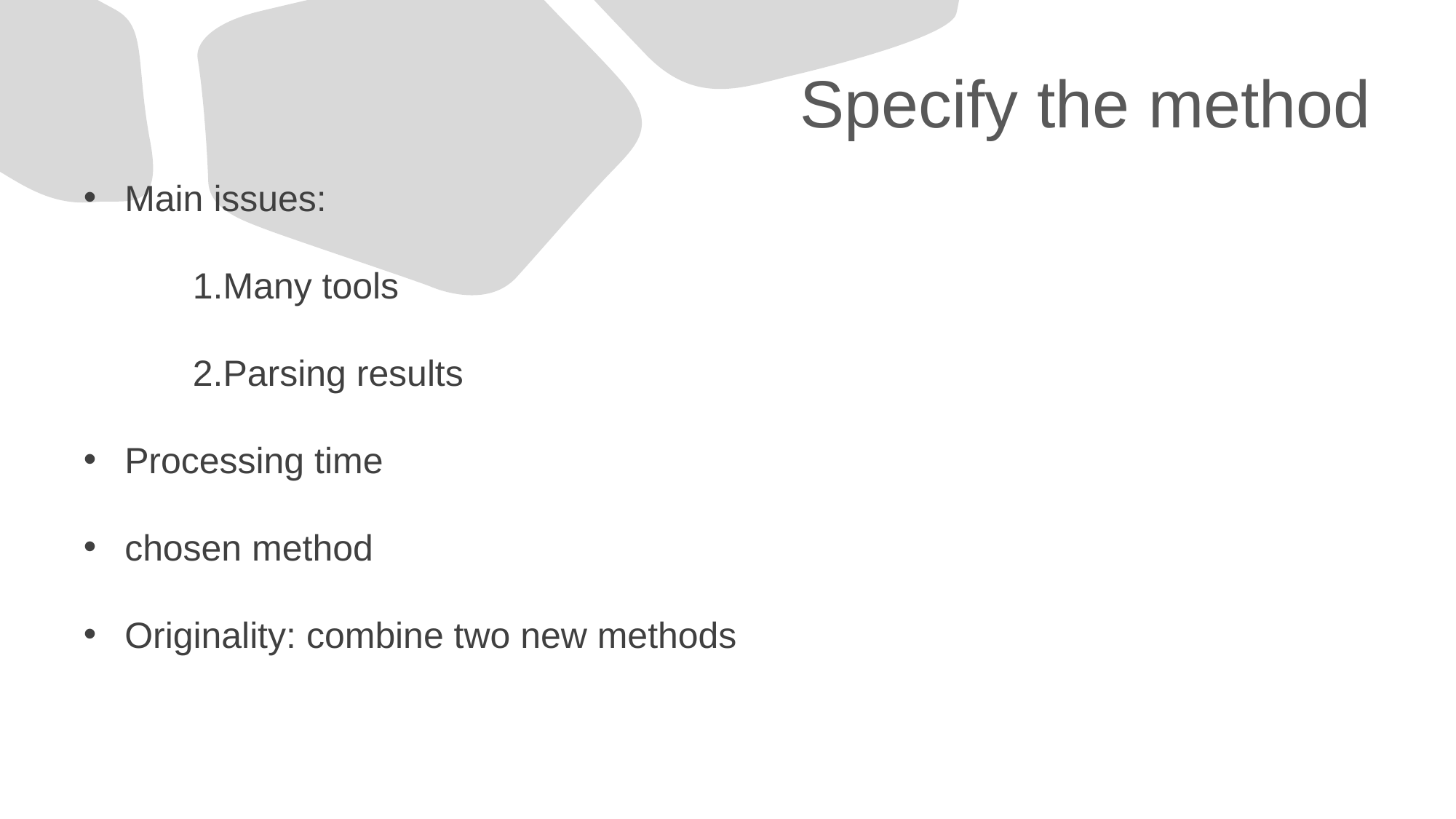

# Specify the method
Main issues:

 	1.Many tools

	2.Parsing results

Processing time

chosen method

Originality: combine two new methods